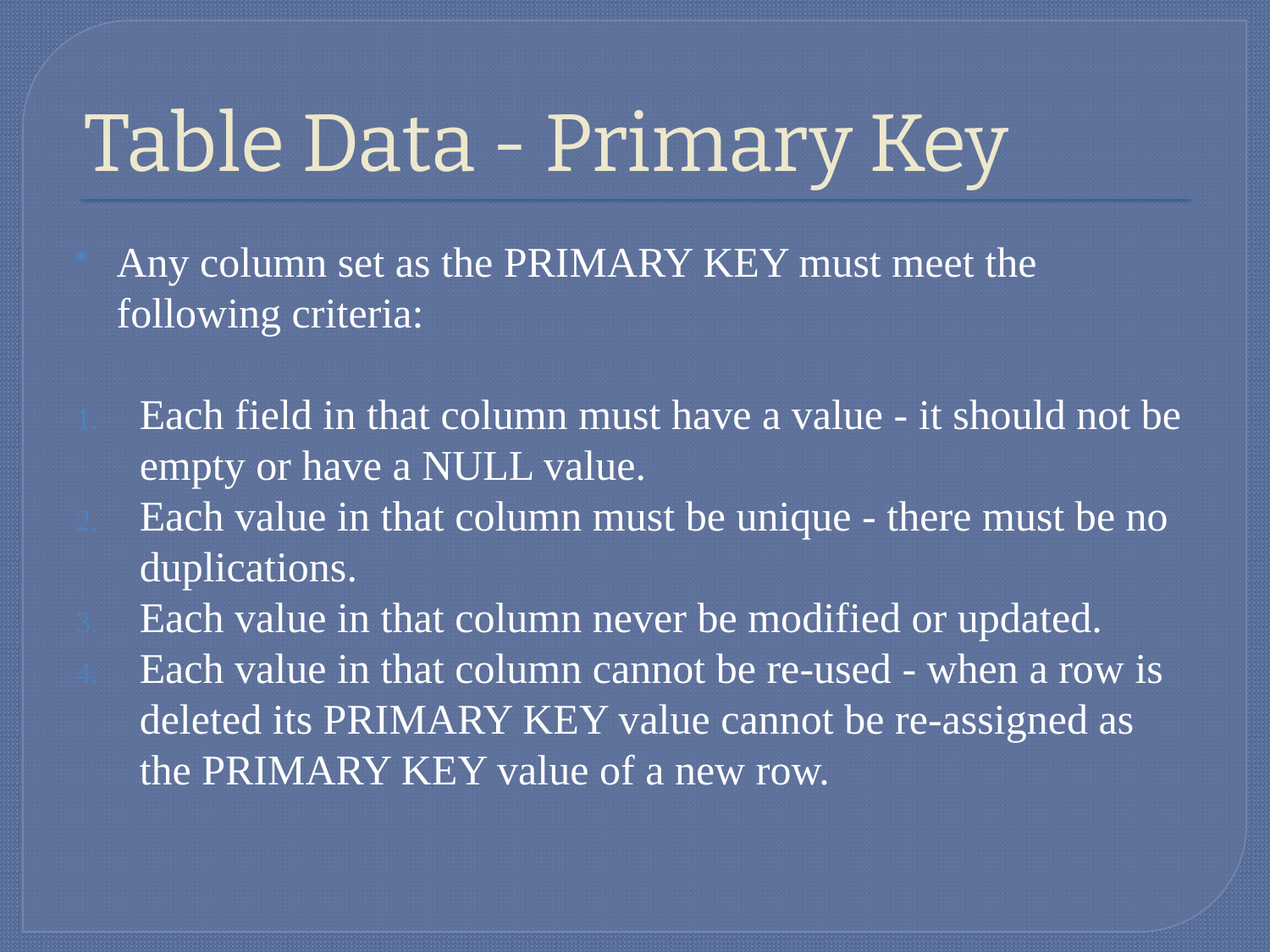

# Table Data - Primary Key
Any column set as the PRIMARY KEY must meet the following criteria:

Each field in that column must have a value - it should not be empty or have a NULL value.
Each value in that column must be unique - there must be no duplications.
Each value in that column never be modified or updated.
Each value in that column cannot be re-used - when a row is deleted its PRIMARY KEY value cannot be re-assigned as the PRIMARY KEY value of a new row.